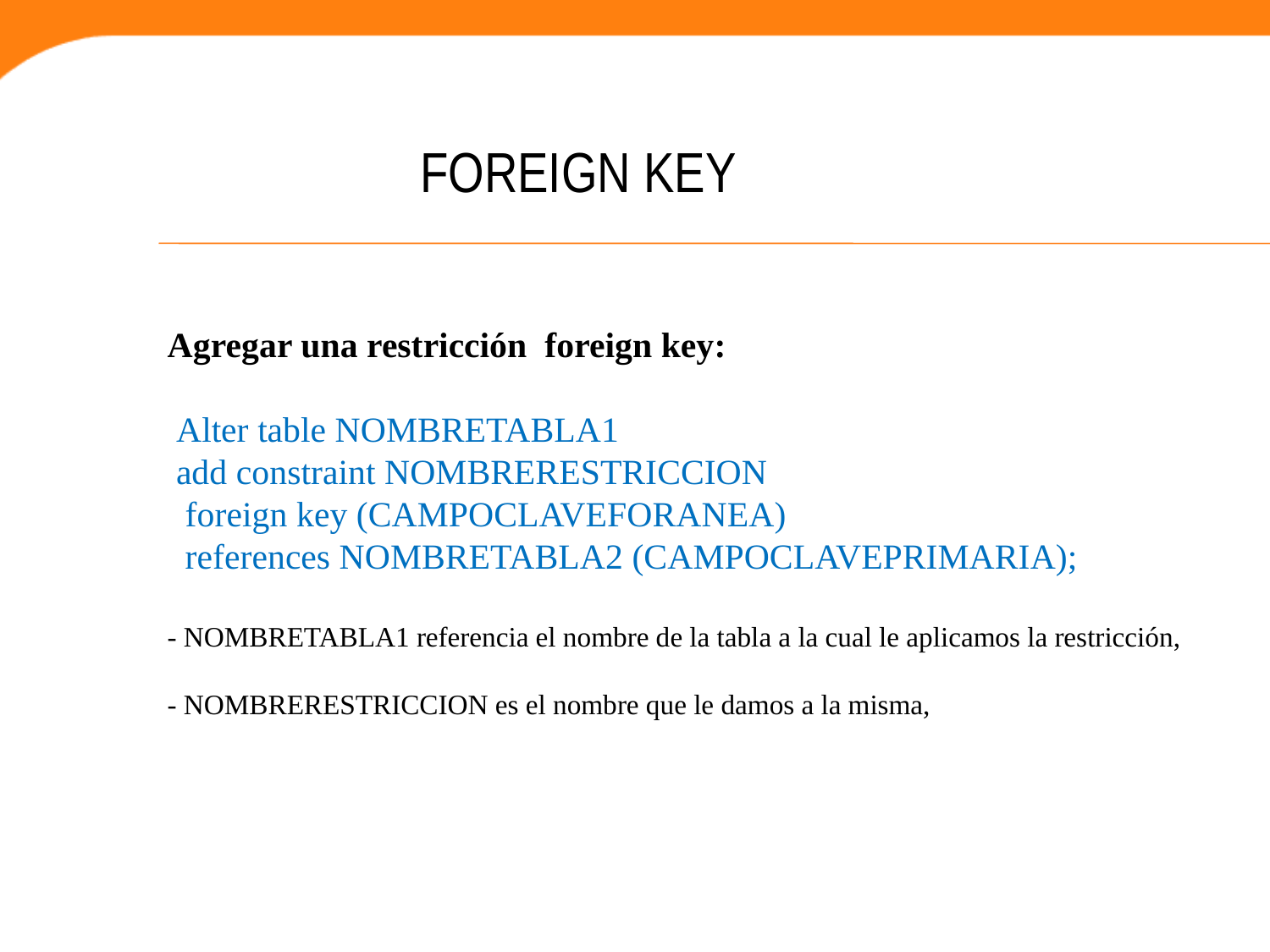

FOREIGN KEY
Agregar una restricción  foreign key:

 Alter table NOMBRETABLA1
 add constraint NOMBRERESTRICCION
  foreign key (CAMPOCLAVEFORANEA)
  references NOMBRETABLA2 (CAMPOCLAVEPRIMARIA);

- NOMBRETABLA1 referencia el nombre de la tabla a la cual le aplicamos la restricción,

- NOMBRERESTRICCION es el nombre que le damos a la misma,